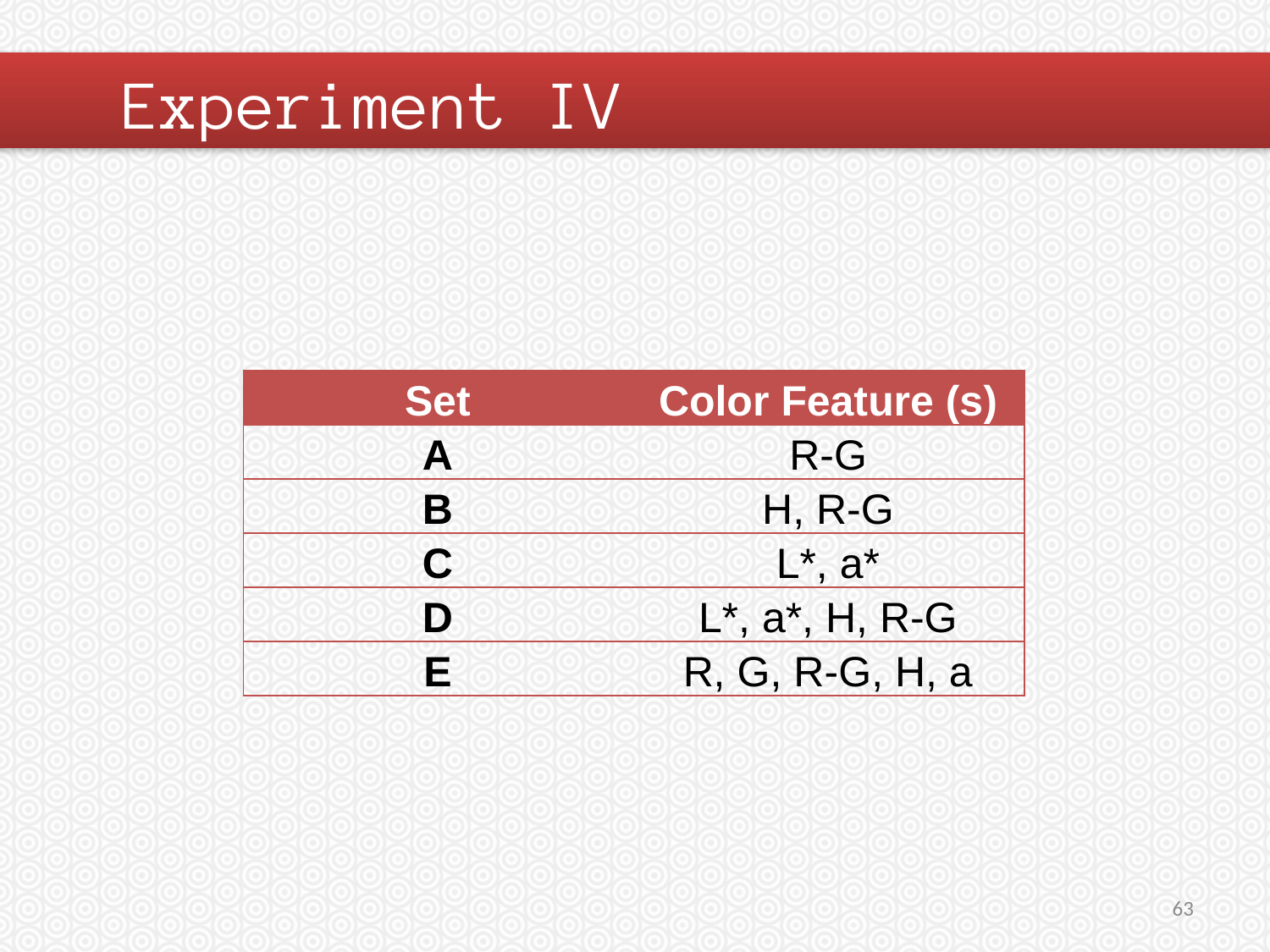

#
	Experiment IV
| Set | Color Feature (s) |
| --- | --- |
| A | R-G |
| B | H, R-G |
| C | L\*, a\* |
| D | L\*, a\*, H, R-G |
| E | R, G, R-G, H, a |
63